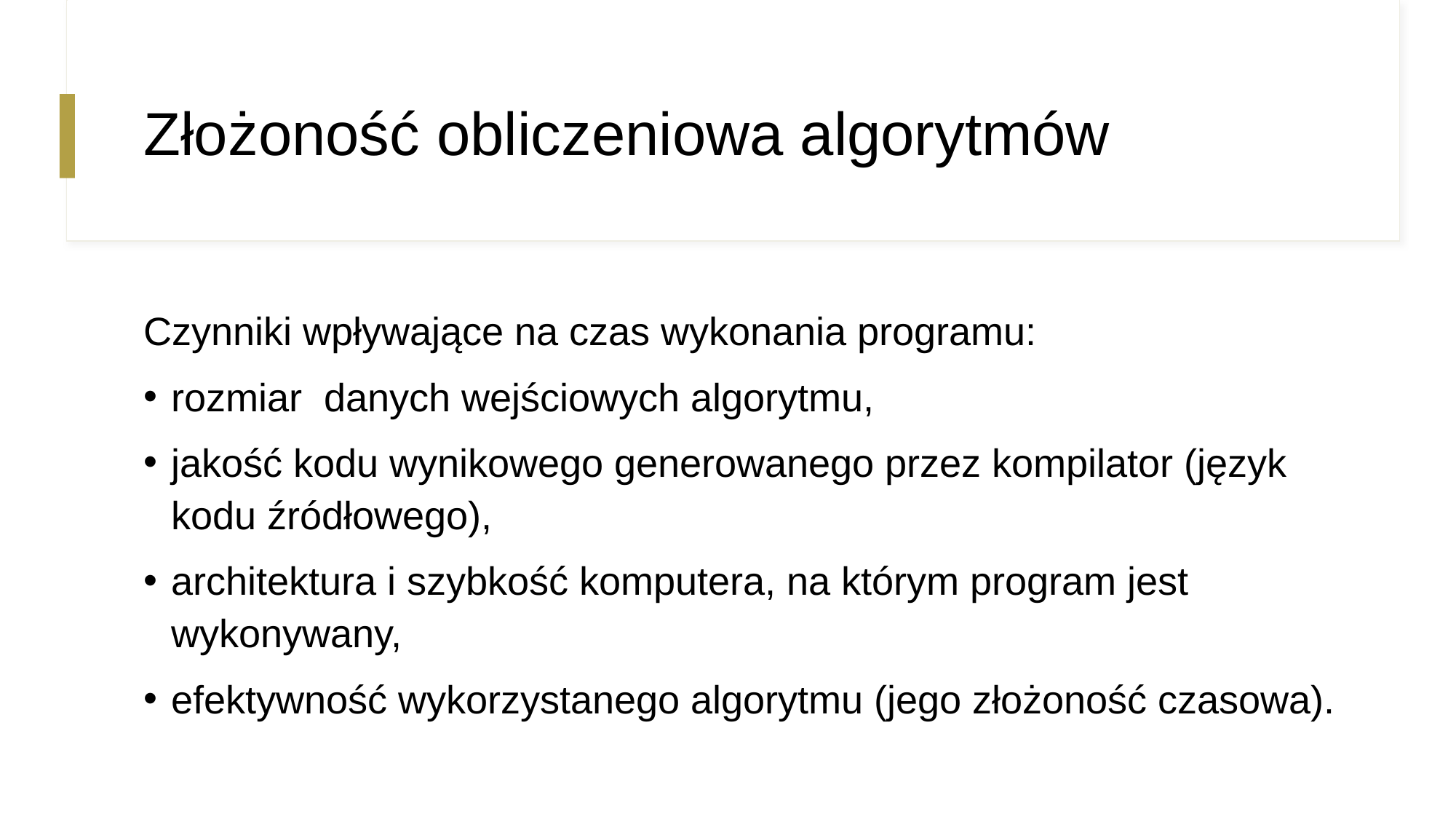

# Złożoność obliczeniowa algorytmów
Czynniki wpływające na czas wykonania programu:
rozmiar  danych wejściowych algorytmu,
jakość kodu wynikowego generowanego przez kompilator (język kodu źródłowego),
architektura i szybkość komputera, na którym program jest wykonywany,
efektywność wykorzystanego algorytmu (jego złożoność czasowa).